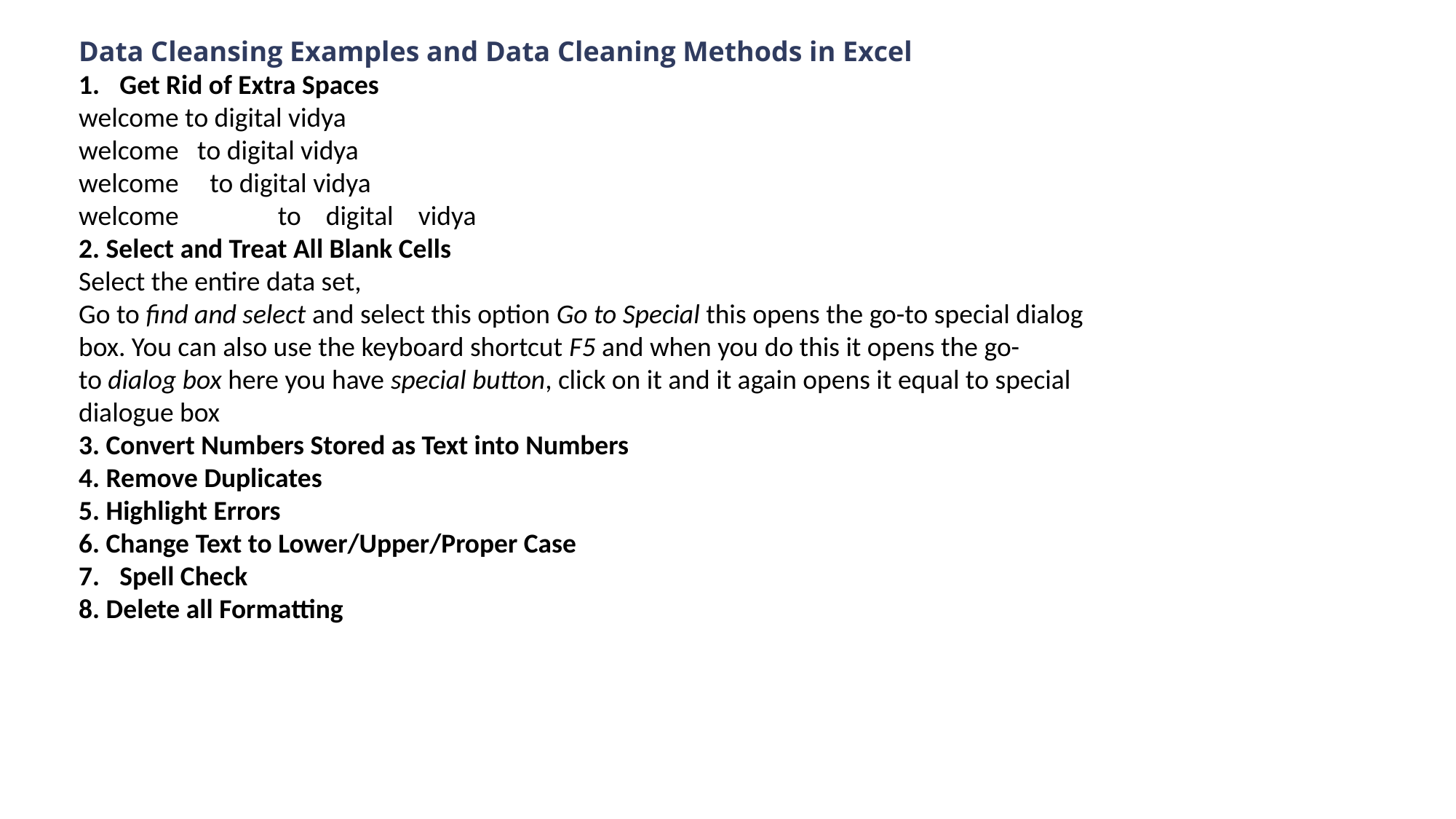

Data Cleansing Examples and Data Cleaning Methods in Excel
Get Rid of Extra Spaces
welcome to digital vidya
welcome   to digital vidya
welcome     to digital vidya
welcome                to    digital    vidya
2. Select and Treat All Blank Cells
Select the entire data set,
Go to find and select and select this option Go to Special this opens the go-to special dialog box. You can also use the keyboard shortcut F5 and when you do this it opens the go-to dialog box here you have special button, click on it and it again opens it equal to special dialogue box
3. Convert Numbers Stored as Text into Numbers
4. Remove Duplicates
5. Highlight Errors
6. Change Text to Lower/Upper/Proper Case
Spell Check
8. Delete all Formatting